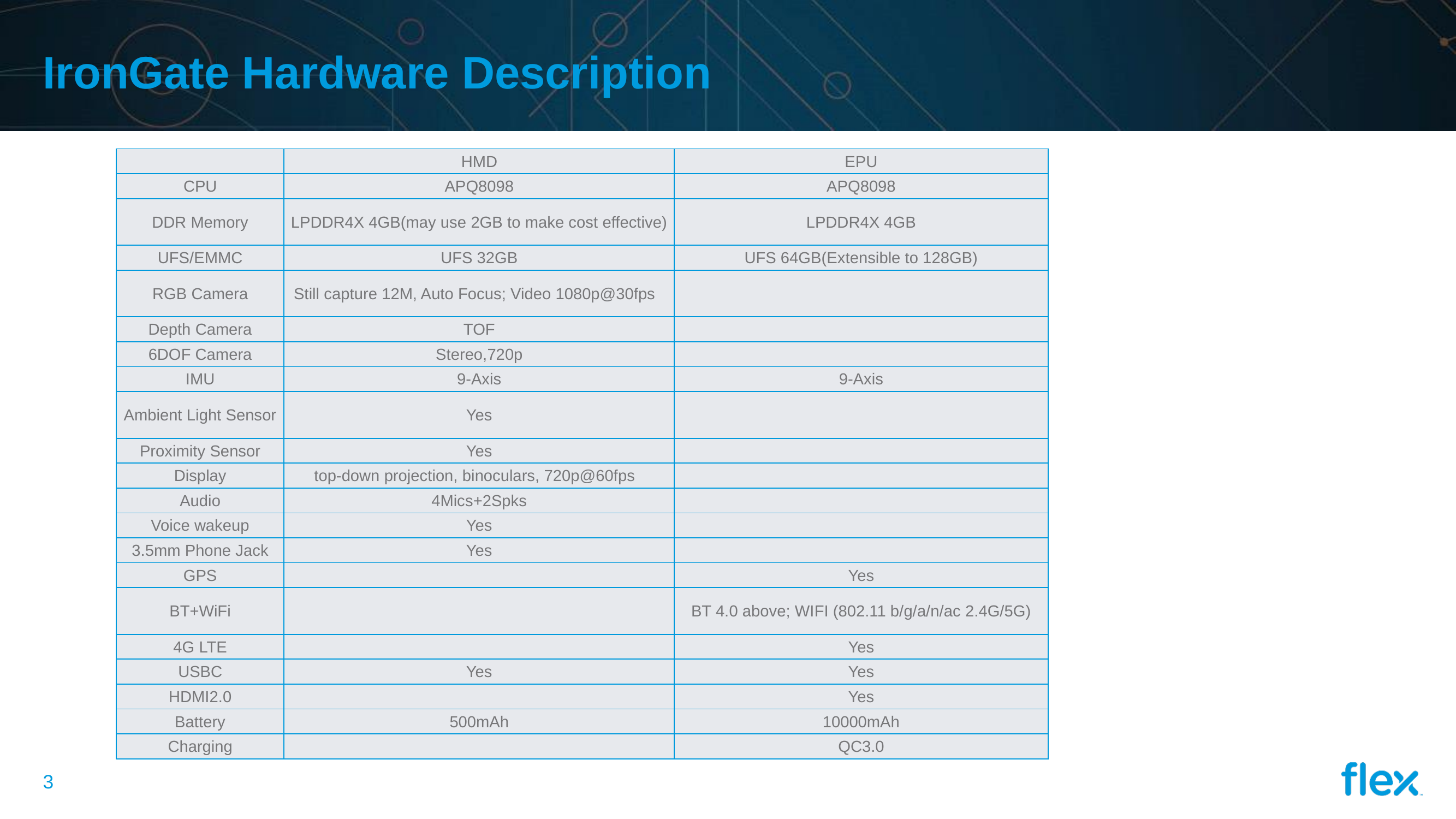

# IronGate Hardware Description
|  | HMD | EPU |
| --- | --- | --- |
| CPU | APQ8098 | APQ8098 |
| DDR Memory | LPDDR4X 4GB(may use 2GB to make cost effective) | LPDDR4X 4GB |
| UFS/EMMC | UFS 32GB | UFS 64GB(Extensible to 128GB) |
| RGB Camera | Still capture 12M, Auto Focus; Video 1080p@30fps |  |
| Depth Camera | TOF |  |
| 6DOF Camera | Stereo,720p |  |
| IMU | 9-Axis | 9-Axis |
| Ambient Light Sensor | Yes |  |
| Proximity Sensor | Yes |  |
| Display | top-down projection, binoculars, 720p@60fps |  |
| Audio | 4Mics+2Spks |  |
| Voice wakeup | Yes |  |
| 3.5mm Phone Jack | Yes |  |
| GPS |  | Yes |
| BT+WiFi |  | BT 4.0 above; WIFI (802.11 b/g/a/n/ac 2.4G/5G) |
| 4G LTE |  | Yes |
| USBC | Yes | Yes |
| HDMI2.0 |  | Yes |
| Battery | 500mAh | 10000mAh |
| Charging |  | QC3.0 |
3